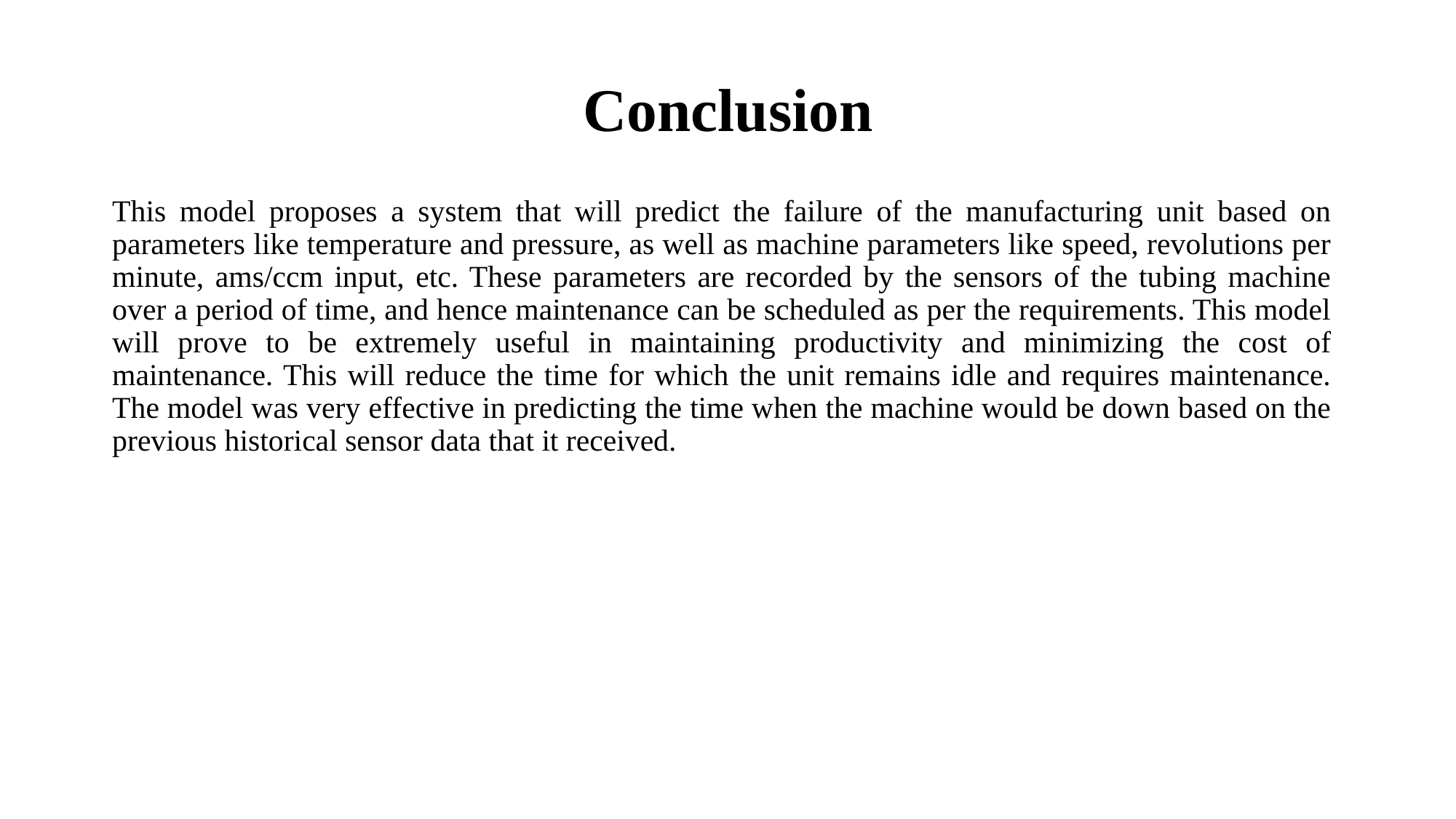

# Conclusion
This model proposes a system that will predict the failure of the manufacturing unit based on parameters like temperature and pressure, as well as machine parameters like speed, revolutions per minute, ams/ccm input, etc. These parameters are recorded by the sensors of the tubing machine over a period of time, and hence maintenance can be scheduled as per the requirements. This model will prove to be extremely useful in maintaining productivity and minimizing the cost of maintenance. This will reduce the time for which the unit remains idle and requires maintenance. The model was very effective in predicting the time when the machine would be down based on the previous historical sensor data that it received.